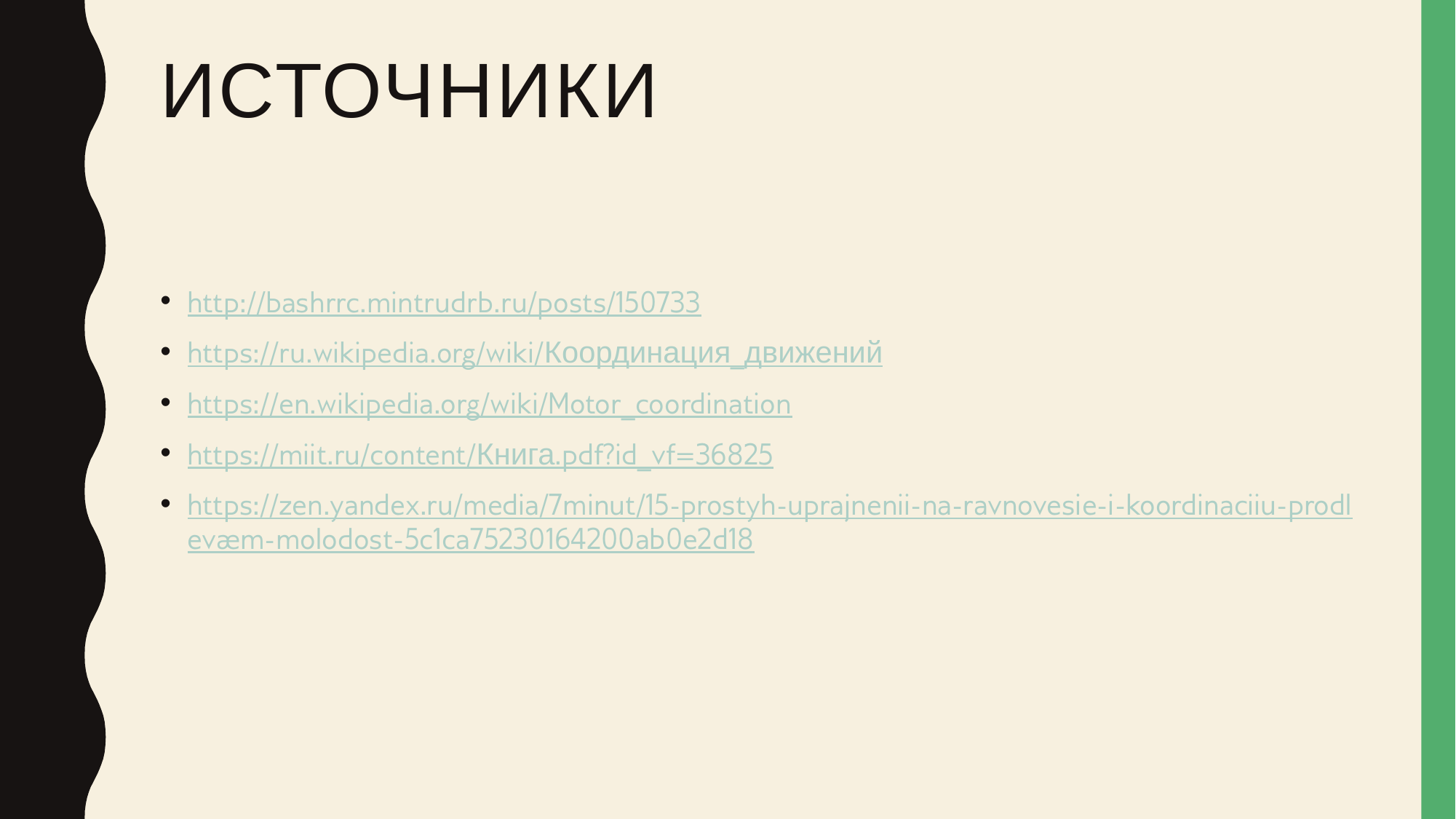

# Источники
http://bashrrc.mintrudrb.ru/posts/150733
https://ru.wikipedia.org/wiki/Координация_движений
https://en.wikipedia.org/wiki/Motor_coordination
https://miit.ru/content/Книга.pdf?id_vf=36825
https://zen.yandex.ru/media/7minut/15-prostyh-uprajnenii-na-ravnovesie-i-koordinaciiu-prodlevaem-molodost-5c1ca75230164200ab0e2d18